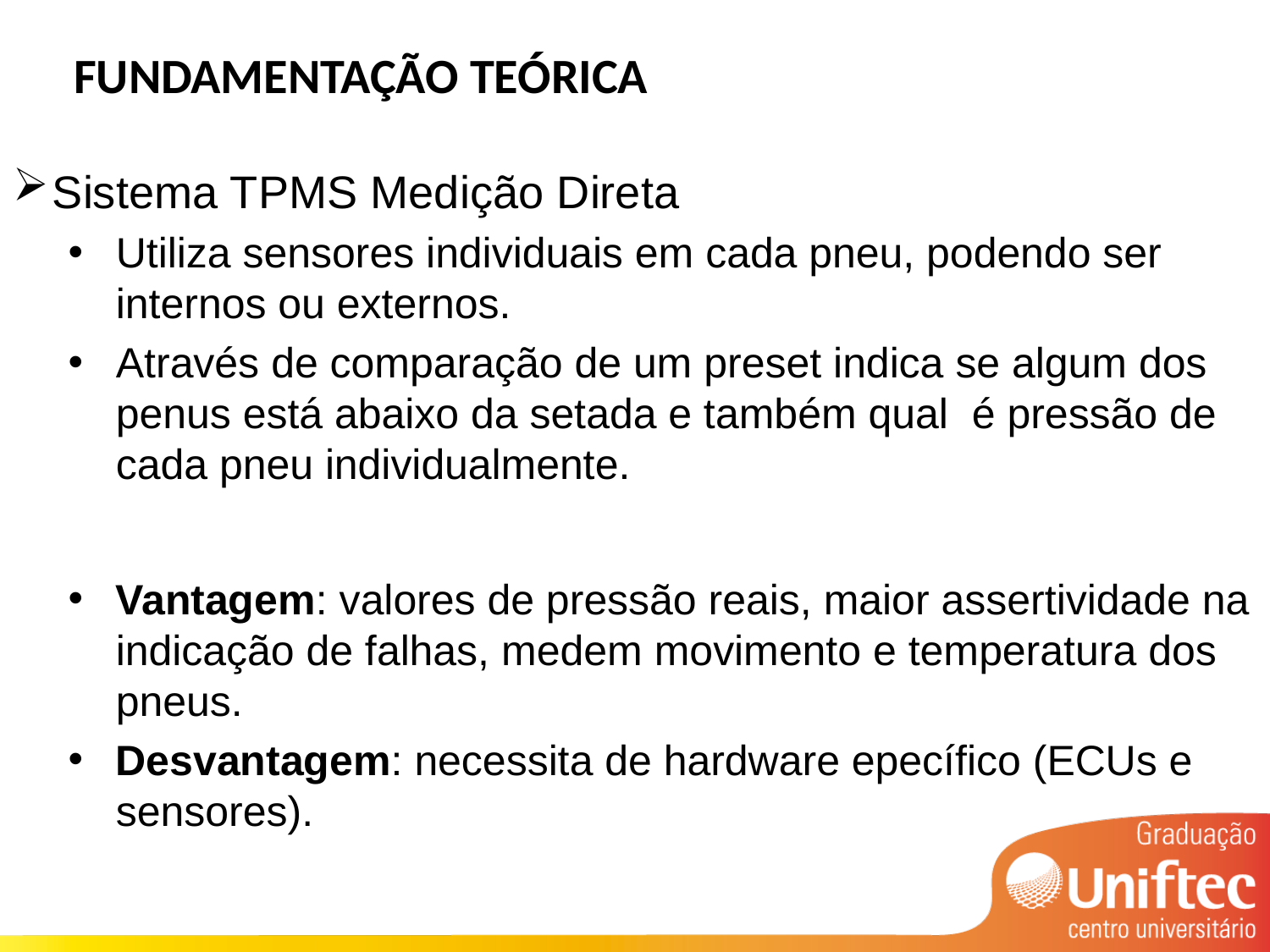

# fundamentação teórica
Sistema TPMS Medição Direta
Utiliza sensores individuais em cada pneu, podendo ser internos ou externos.
Através de comparação de um preset indica se algum dos penus está abaixo da setada e também qual  é pressão de cada pneu individualmente.

Vantagem: valores de pressão reais, maior assertividade na indicação de falhas, medem movimento e temperatura dos pneus.
Desvantagem: necessita de hardware epecífico (ECUs e sensores).